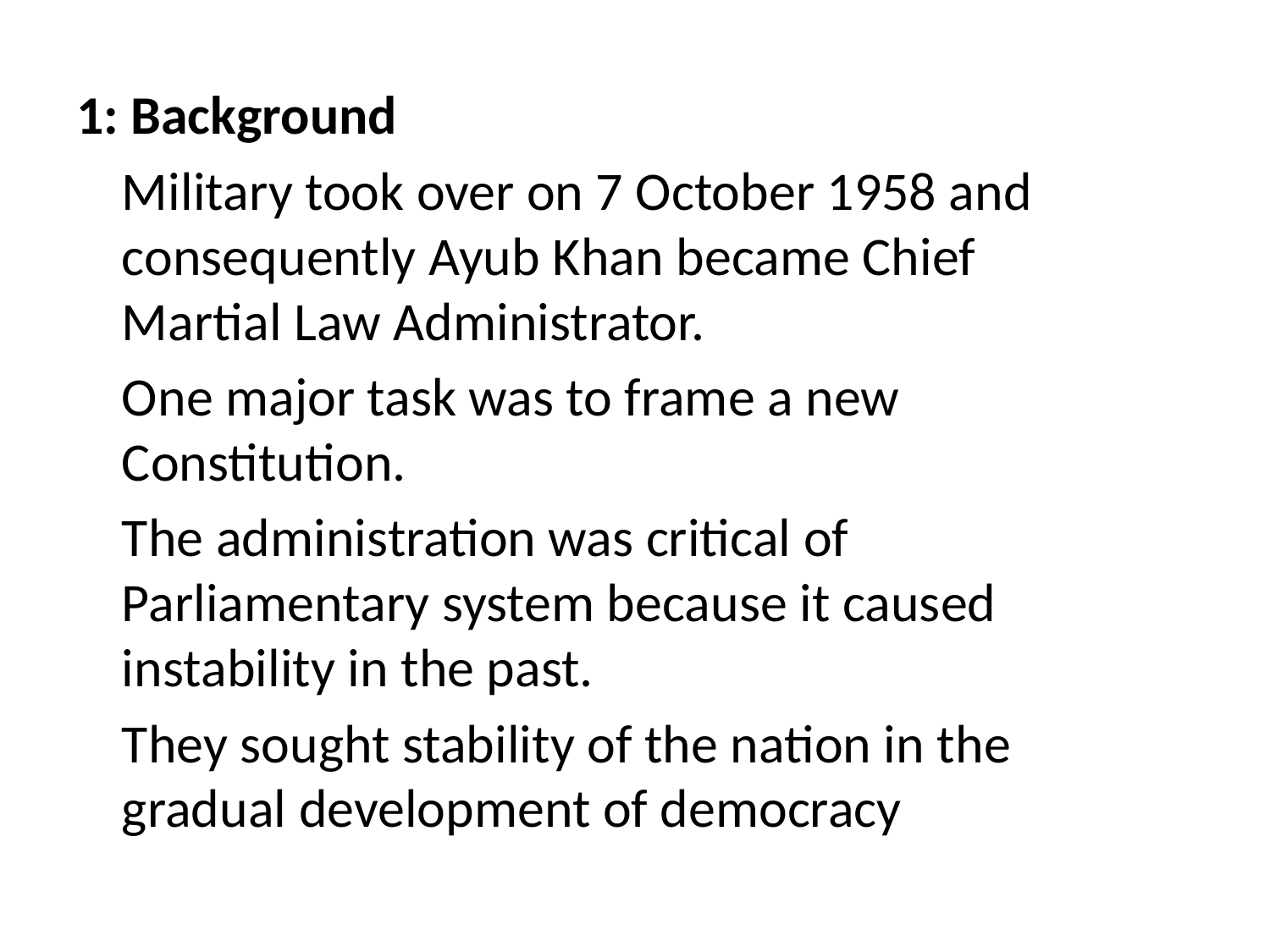

#
1: Background
		Military took over on 7 October 1958 and 	consequently Ayub Khan became Chief 	Martial Law Administrator.
		One major task was to frame a new 	Constitution.
		The administration was critical of 	Parliamentary system because it caused 	instability in the past.
		They sought stability of the nation in the 	gradual development of democracy